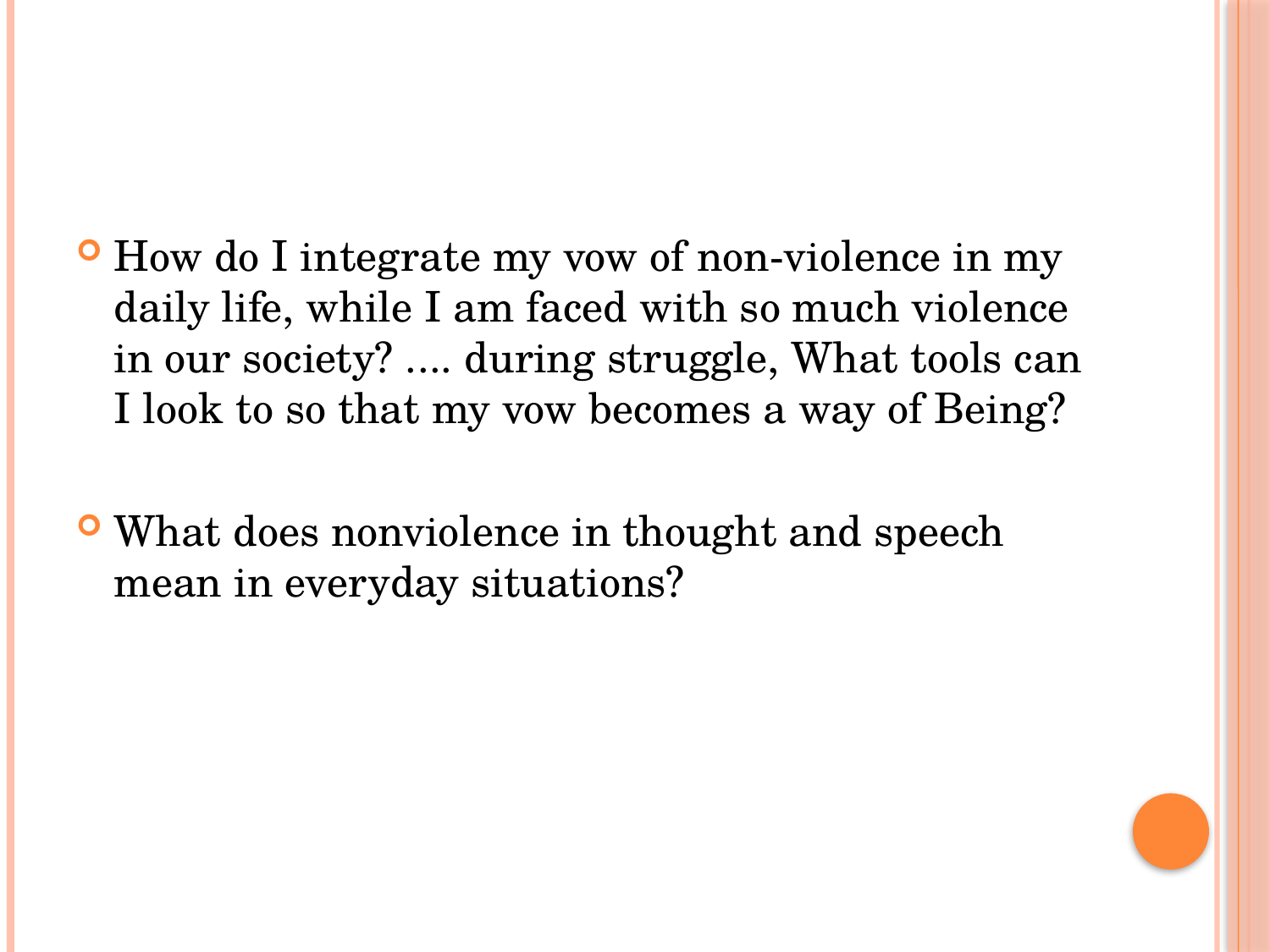

#
How do I integrate my vow of non-violence in my daily life, while I am faced with so much violence in our society? .... during struggle, What tools can I look to so that my vow becomes a way of Being?

What does nonviolence in thought and speech mean in everyday situations?